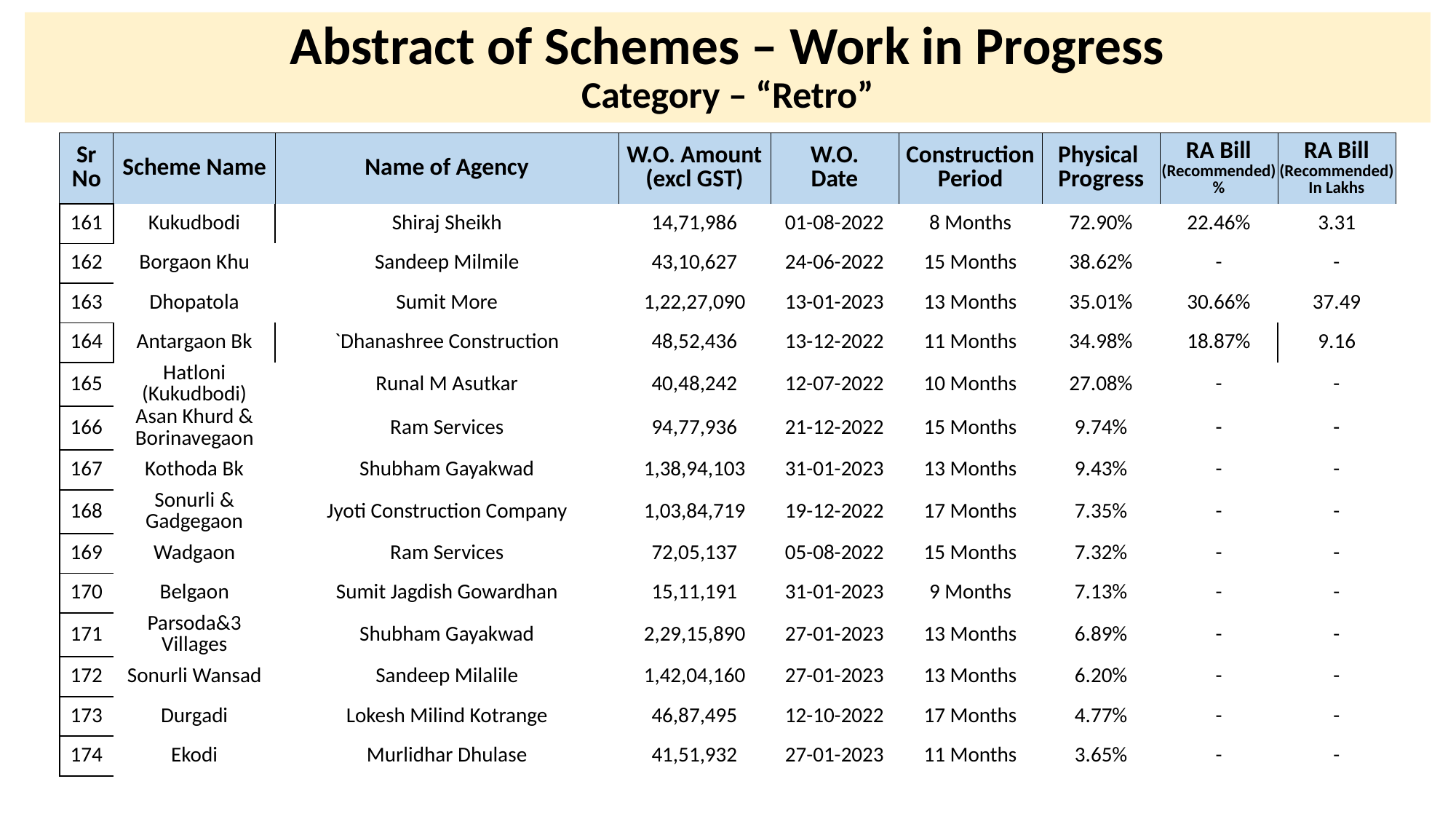

# Abstract of Schemes – Work in Progress Category – “Retro”
| Sr No | Scheme Name | Name of Agency | W.O. Amount (excl GST) | W.O. Date | Construction Period | Physical Progress | RA Bill (Recommended) % | RA Bill (Recommended) In Lakhs |
| --- | --- | --- | --- | --- | --- | --- | --- | --- |
| 161 | Kukudbodi | Shiraj Sheikh | 14,71,986 | 01-08-2022 | 8 Months | 72.90% | 22.46% | 3.31 |
| --- | --- | --- | --- | --- | --- | --- | --- | --- |
| 162 | Borgaon Khu | Sandeep Milmile | 43,10,627 | 24-06-2022 | 15 Months | 38.62% | - | - |
| 163 | Dhopatola | Sumit More | 1,22,27,090 | 13-01-2023 | 13 Months | 35.01% | 30.66% | 37.49 |
| 164 | Antargaon Bk | `Dhanashree Construction | 48,52,436 | 13-12-2022 | 11 Months | 34.98% | 18.87% | 9.16 |
| 165 | Hatloni (Kukudbodi) | Runal M Asutkar | 40,48,242 | 12-07-2022 | 10 Months | 27.08% | - | - |
| 166 | Asan Khurd & Borinavegaon | Ram Services | 94,77,936 | 21-12-2022 | 15 Months | 9.74% | - | - |
| 167 | Kothoda Bk | Shubham Gayakwad | 1,38,94,103 | 31-01-2023 | 13 Months | 9.43% | - | - |
| 168 | Sonurli & Gadgegaon | Jyoti Construction Company | 1,03,84,719 | 19-12-2022 | 17 Months | 7.35% | - | - |
| 169 | Wadgaon | Ram Services | 72,05,137 | 05-08-2022 | 15 Months | 7.32% | - | - |
| 170 | Belgaon | Sumit Jagdish Gowardhan | 15,11,191 | 31-01-2023 | 9 Months | 7.13% | - | - |
| 171 | Parsoda&3 Villages | Shubham Gayakwad | 2,29,15,890 | 27-01-2023 | 13 Months | 6.89% | - | - |
| 172 | Sonurli Wansad | Sandeep Milalile | 1,42,04,160 | 27-01-2023 | 13 Months | 6.20% | - | - |
| 173 | Durgadi | Lokesh Milind Kotrange | 46,87,495 | 12-10-2022 | 17 Months | 4.77% | - | - |
| 174 | Ekodi | Murlidhar Dhulase | 41,51,932 | 27-01-2023 | 11 Months | 3.65% | - | - |